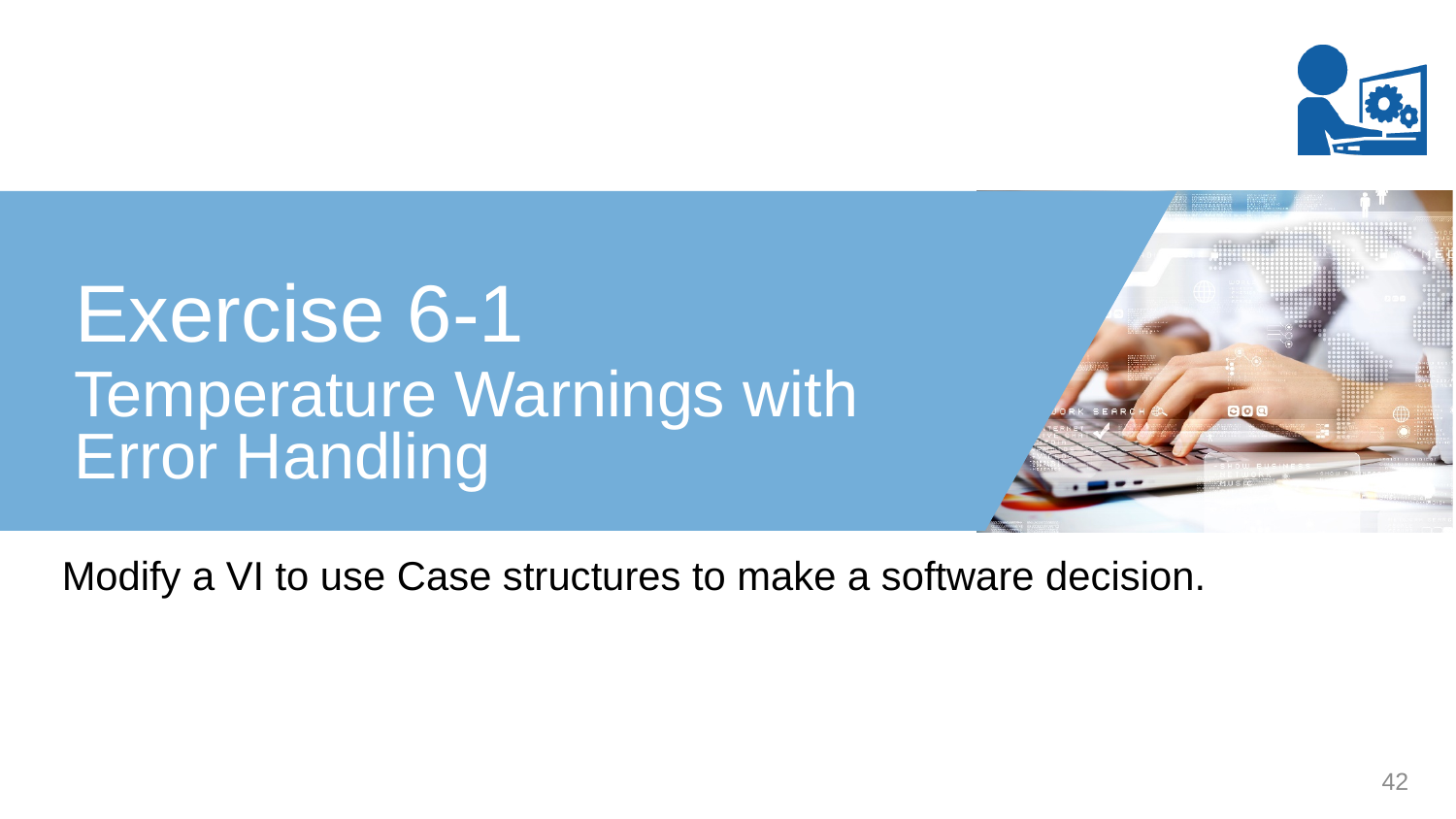

Exercise 6-1
Temperature Warnings with Error Handling
Modify a VI to use Case structures to make a software decision.

42